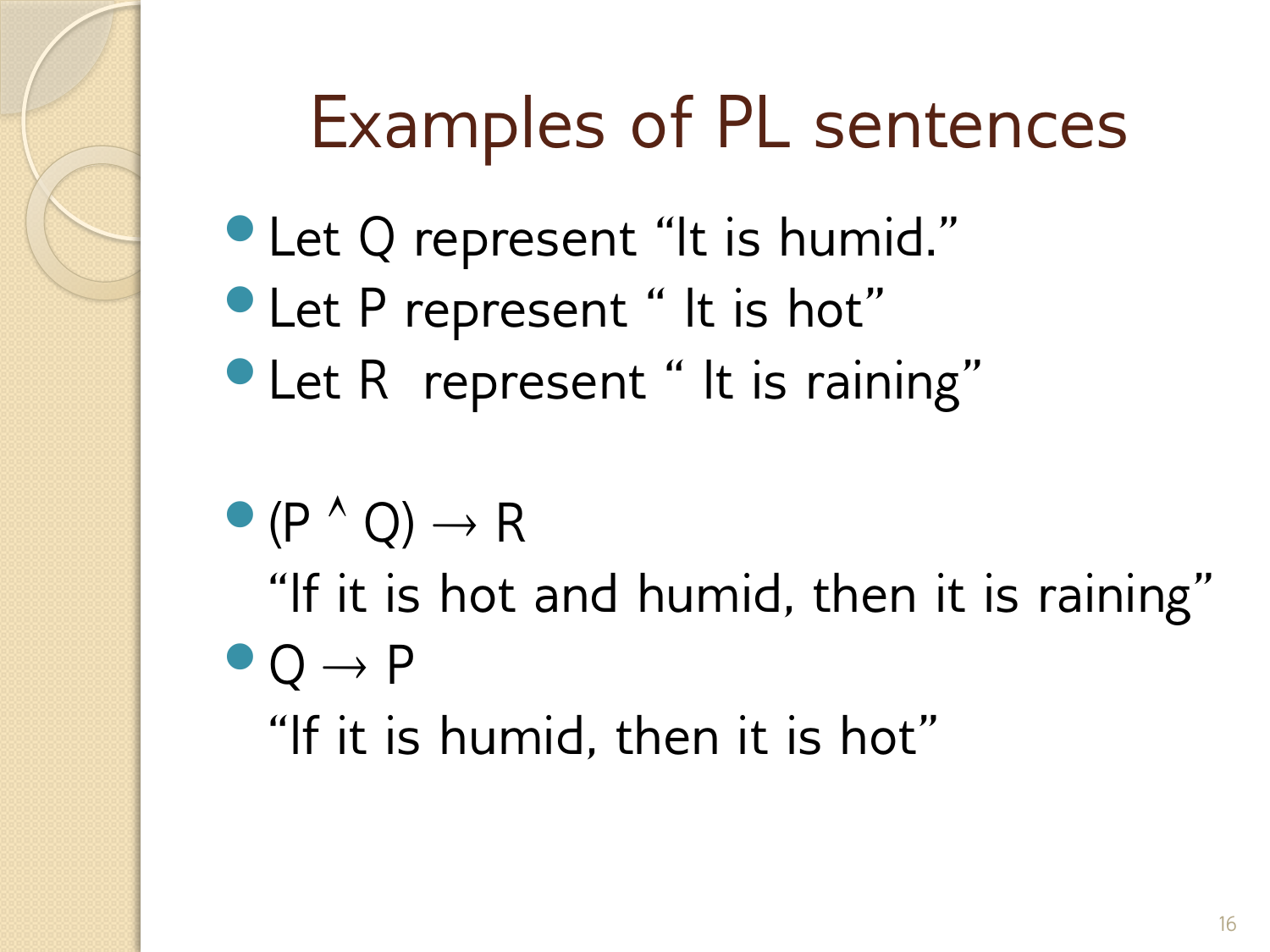

# Examples of PL sentences
Let Q represent “It is humid.”
Let P represent “ It is hot”
Let R  represent “ It is raining”

(P ∧ Q) → R
“If it is hot and humid, then it is raining”
Q → P
“If it is humid, then it is hot”

16